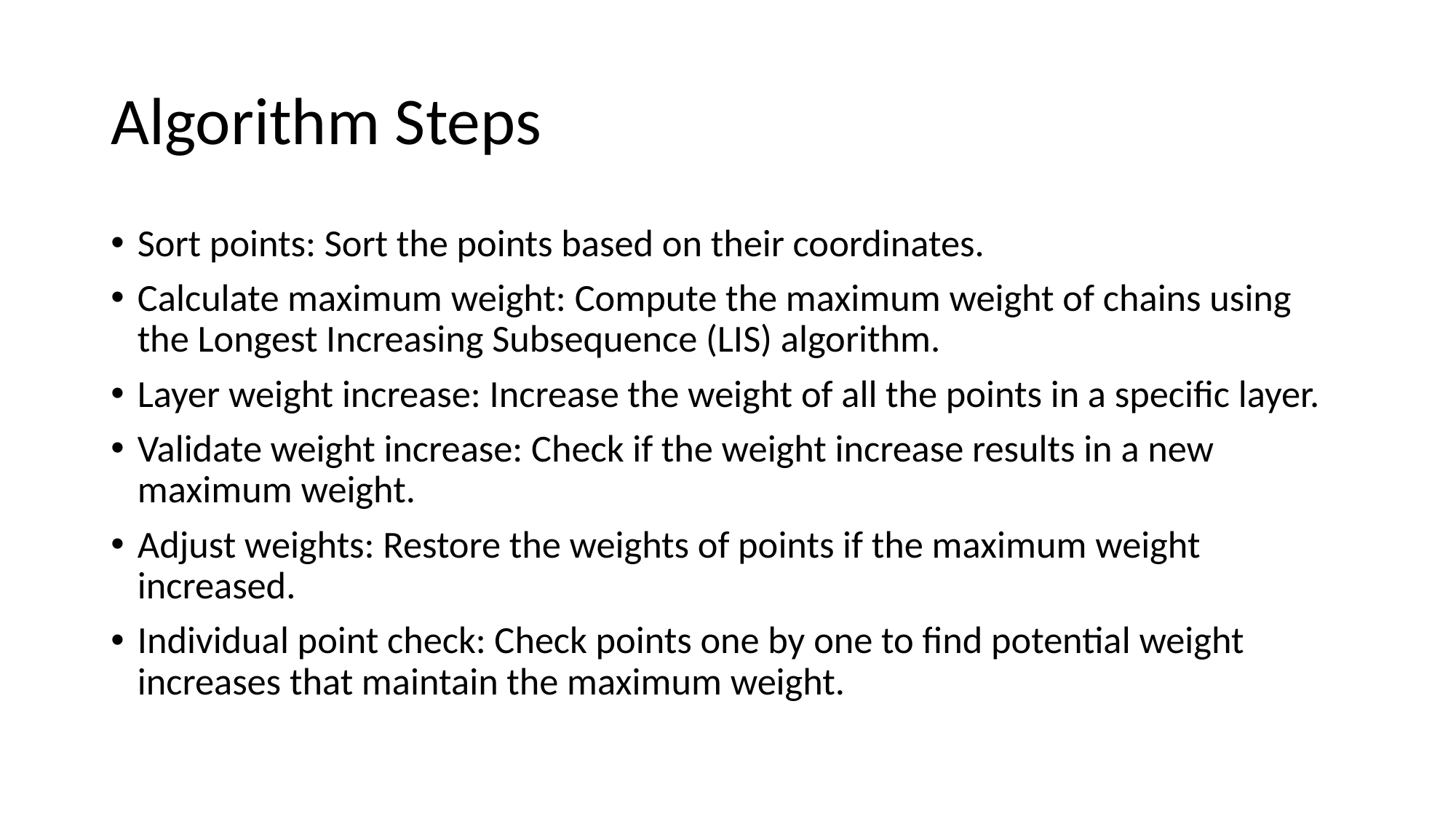

# Algorithm Steps
Sort points: Sort the points based on their coordinates.
Calculate maximum weight: Compute the maximum weight of chains using the Longest Increasing Subsequence (LIS) algorithm.
Layer weight increase: Increase the weight of all the points in a specific layer.
Validate weight increase: Check if the weight increase results in a new maximum weight.
Adjust weights: Restore the weights of points if the maximum weight increased.
Individual point check: Check points one by one to find potential weight increases that maintain the maximum weight.